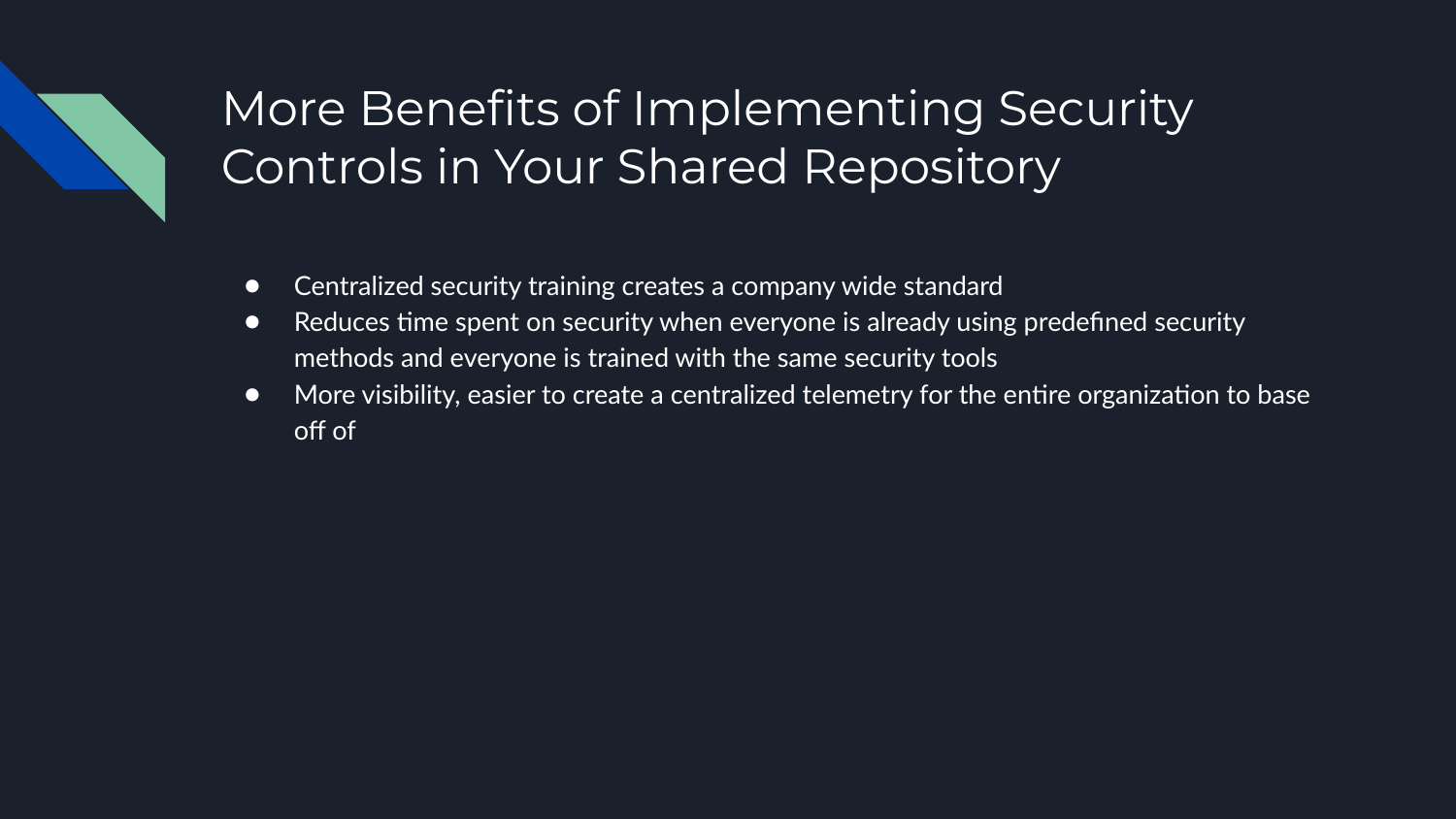

# More Benefits of Implementing Security Controls in Your Shared Repository
Centralized security training creates a company wide standard
Reduces time spent on security when everyone is already using predefined security methods and everyone is trained with the same security tools
More visibility, easier to create a centralized telemetry for the entire organization to base off of